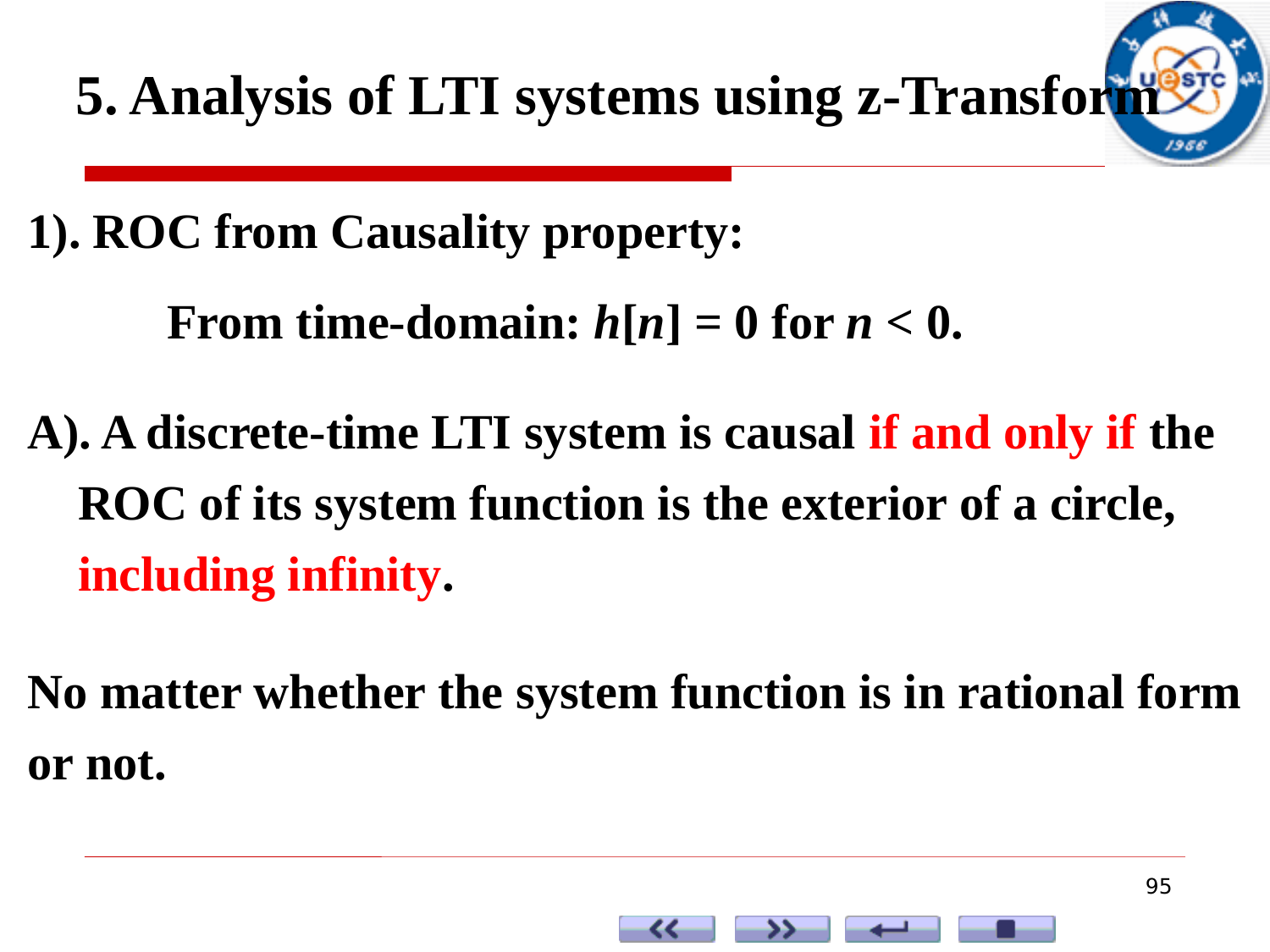

5. Analysis of LTI systems using z-Transform
1). ROC from Causality property:
From time-domain: h[n] = 0 for n < 0.
A). A discrete-time LTI system is causal if and only if the ROC of its system function is the exterior of a circle, including infinity.
No matter whether the system function is in rational form or not.
95